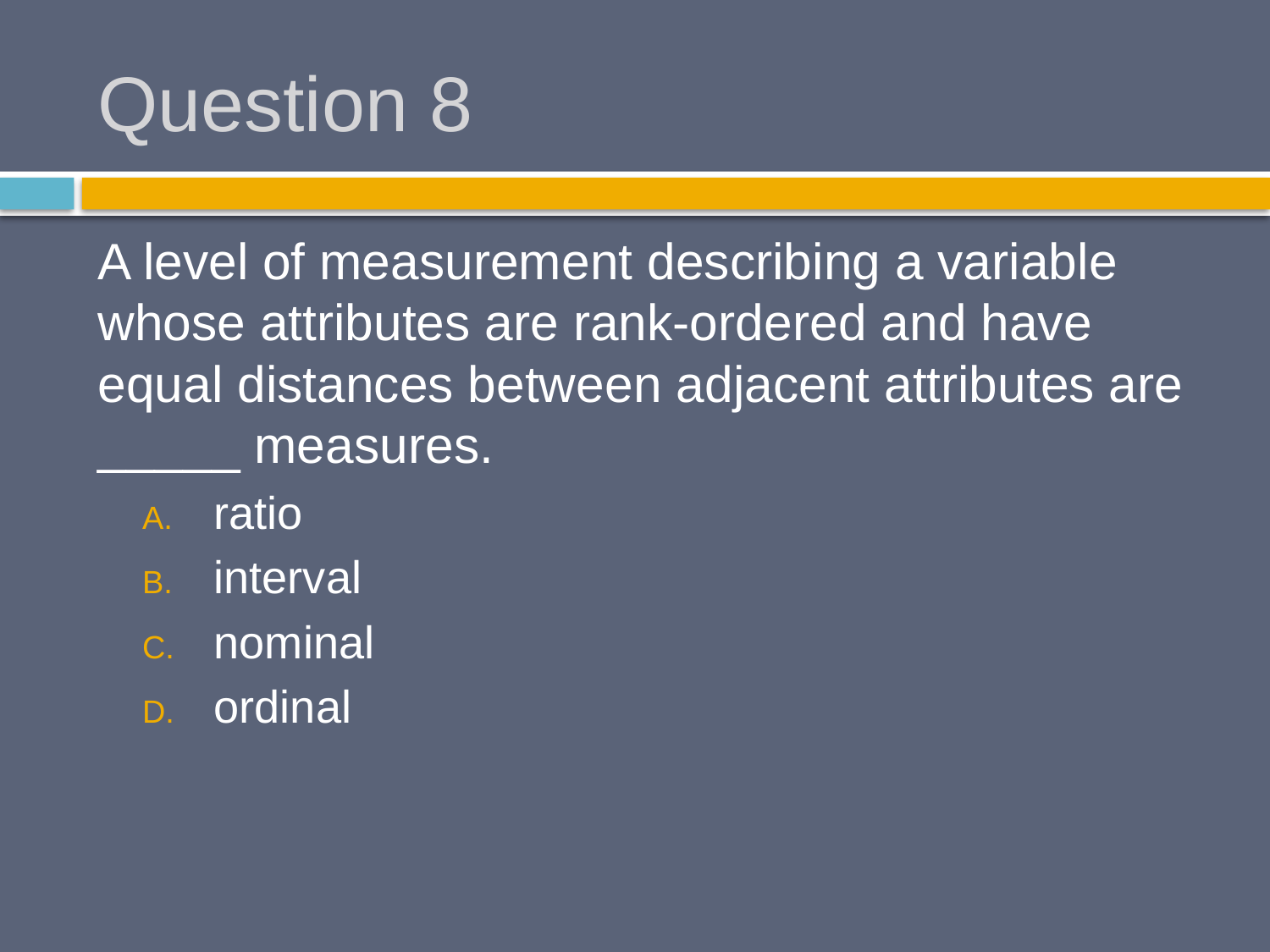

# Question 8
A level of measurement describing a variable whose attributes are rank-ordered and have equal distances between adjacent attributes are _____ measures.
ratio
interval
nominal
ordinal